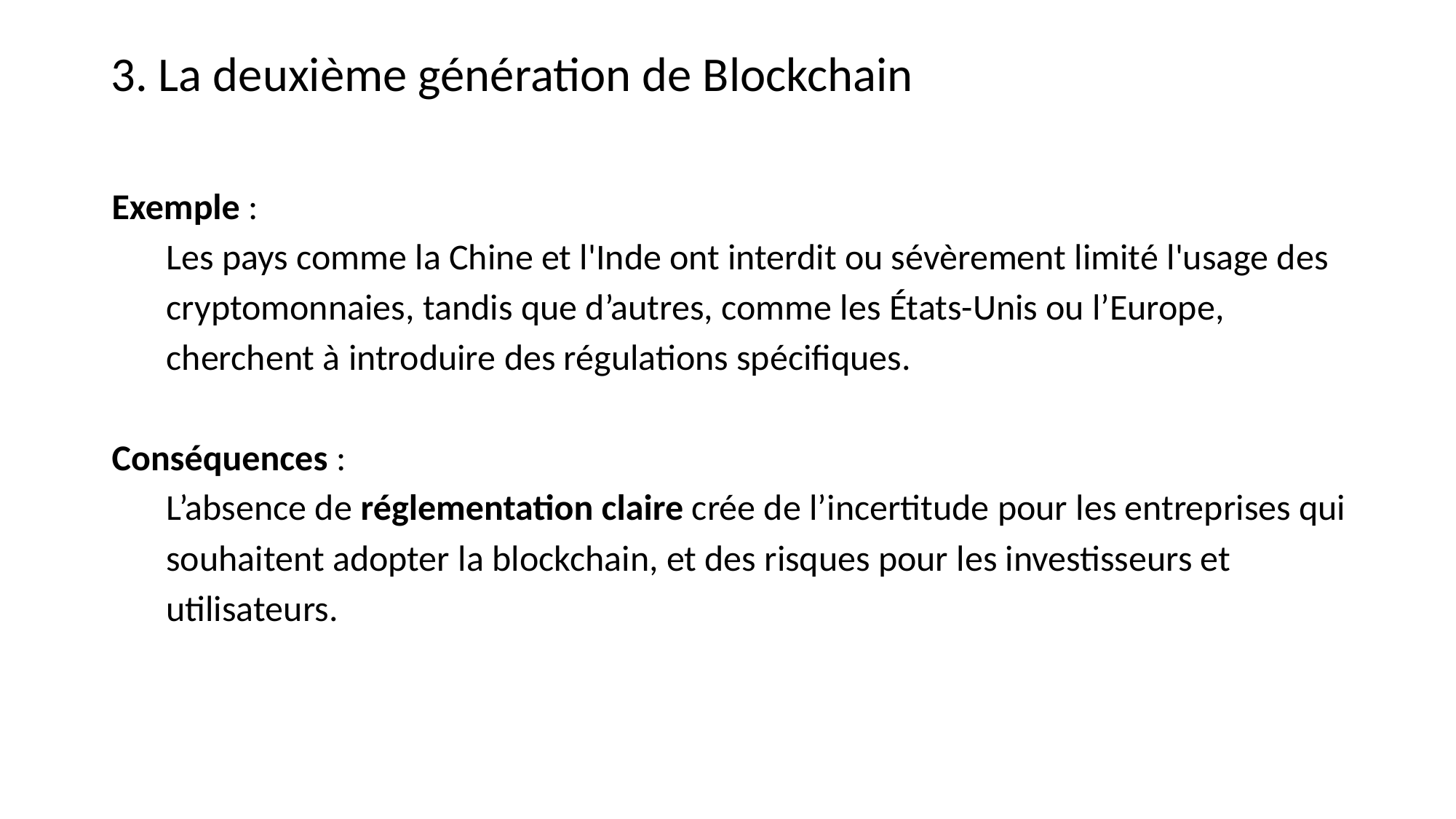

3. La deuxième génération de Blockchain
Exemple :
Les pays comme la Chine et l'Inde ont interdit ou sévèrement limité l'usage des cryptomonnaies, tandis que d’autres, comme les États-Unis ou l’Europe, cherchent à introduire des régulations spécifiques.

Conséquences :
L’absence de réglementation claire crée de l’incertitude pour les entreprises qui souhaitent adopter la blockchain, et des risques pour les investisseurs et utilisateurs.